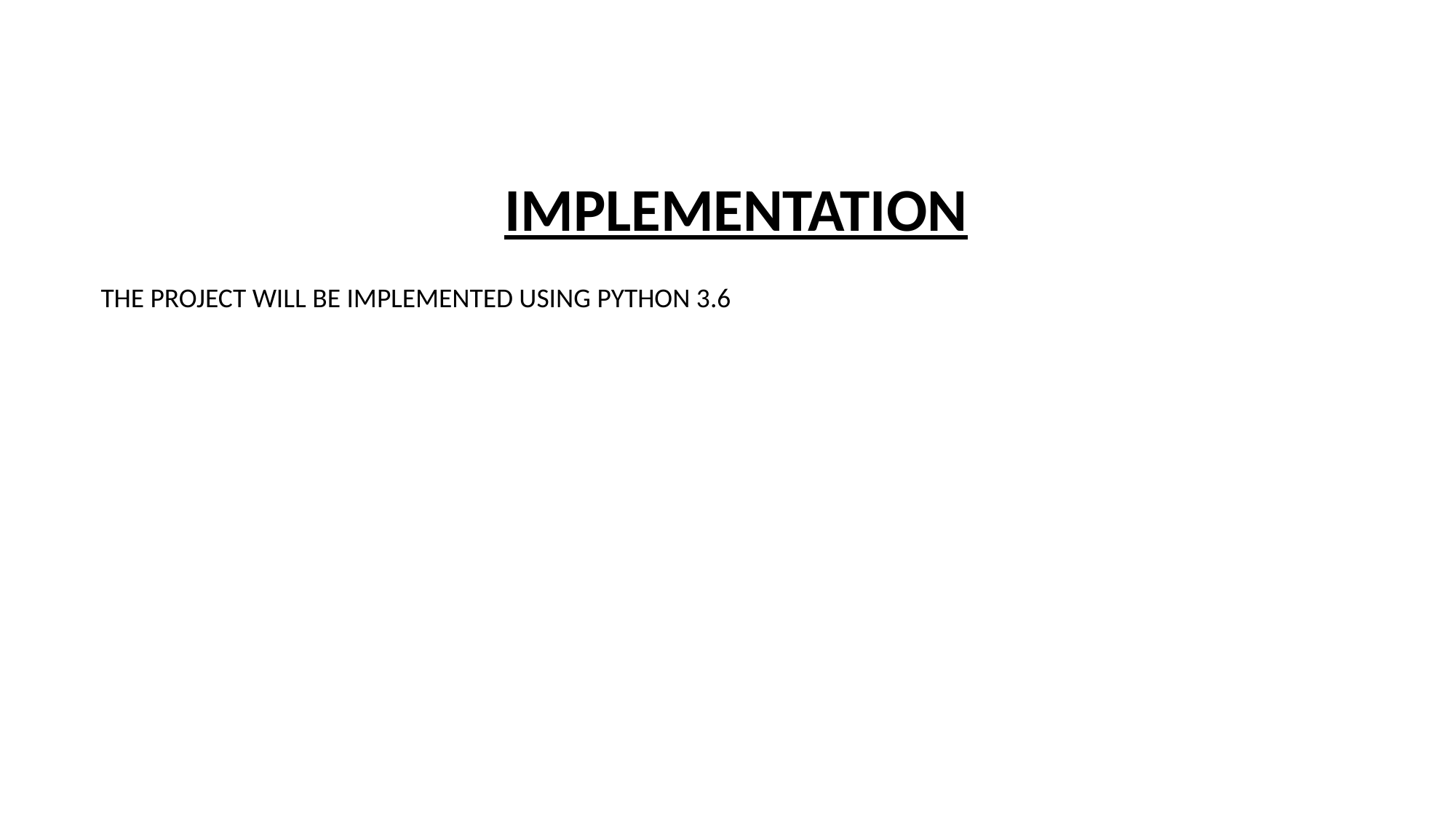

IMPLEMENTATION
THE PROJECT WILL BE IMPLEMENTED USING PYTHON 3.6